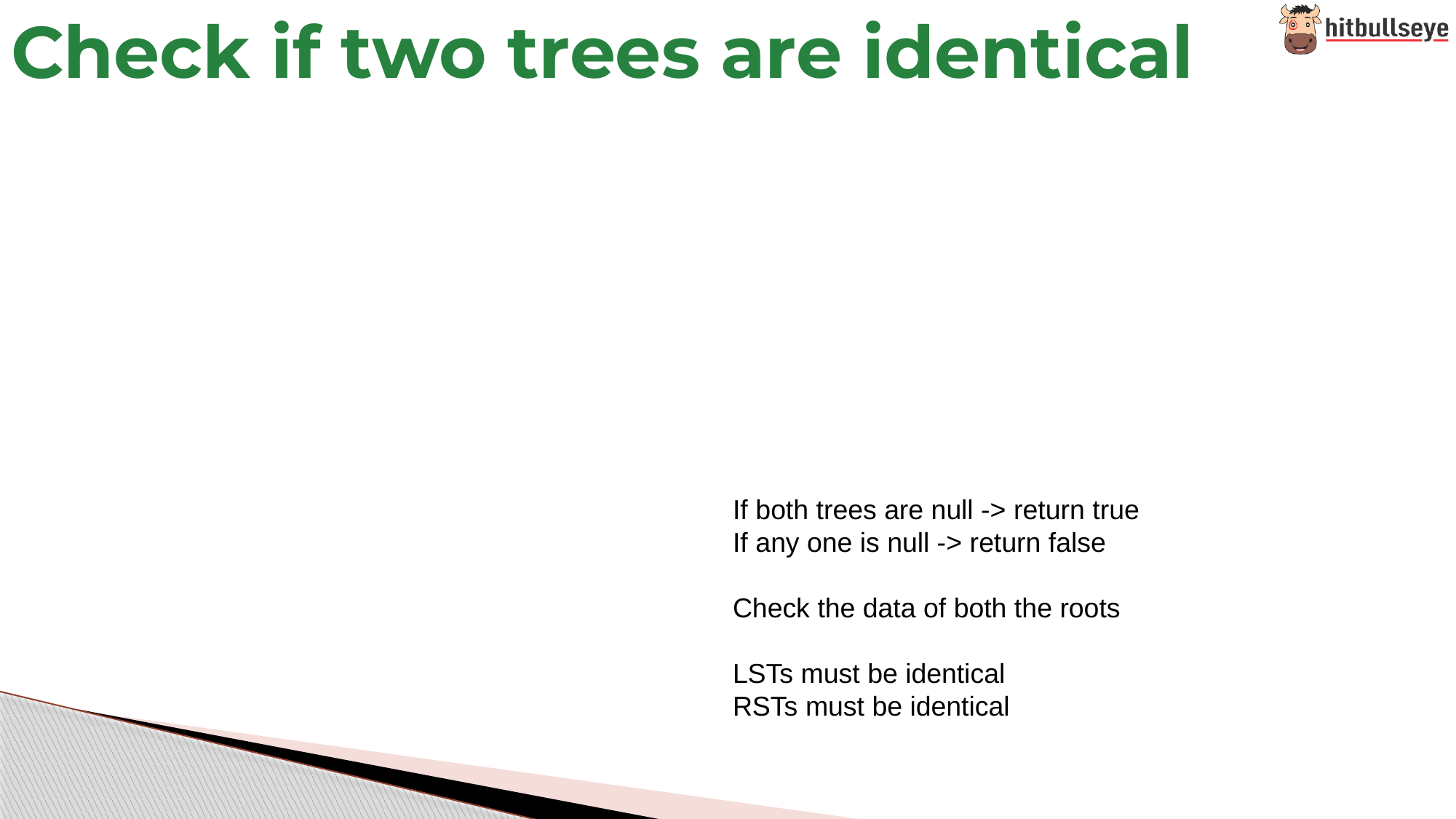

# Check if two trees are identical

If both trees are null -> return true
If any one is null -> return false

Check the data of both the roots

LSTs must be identical
RSTs must be identical